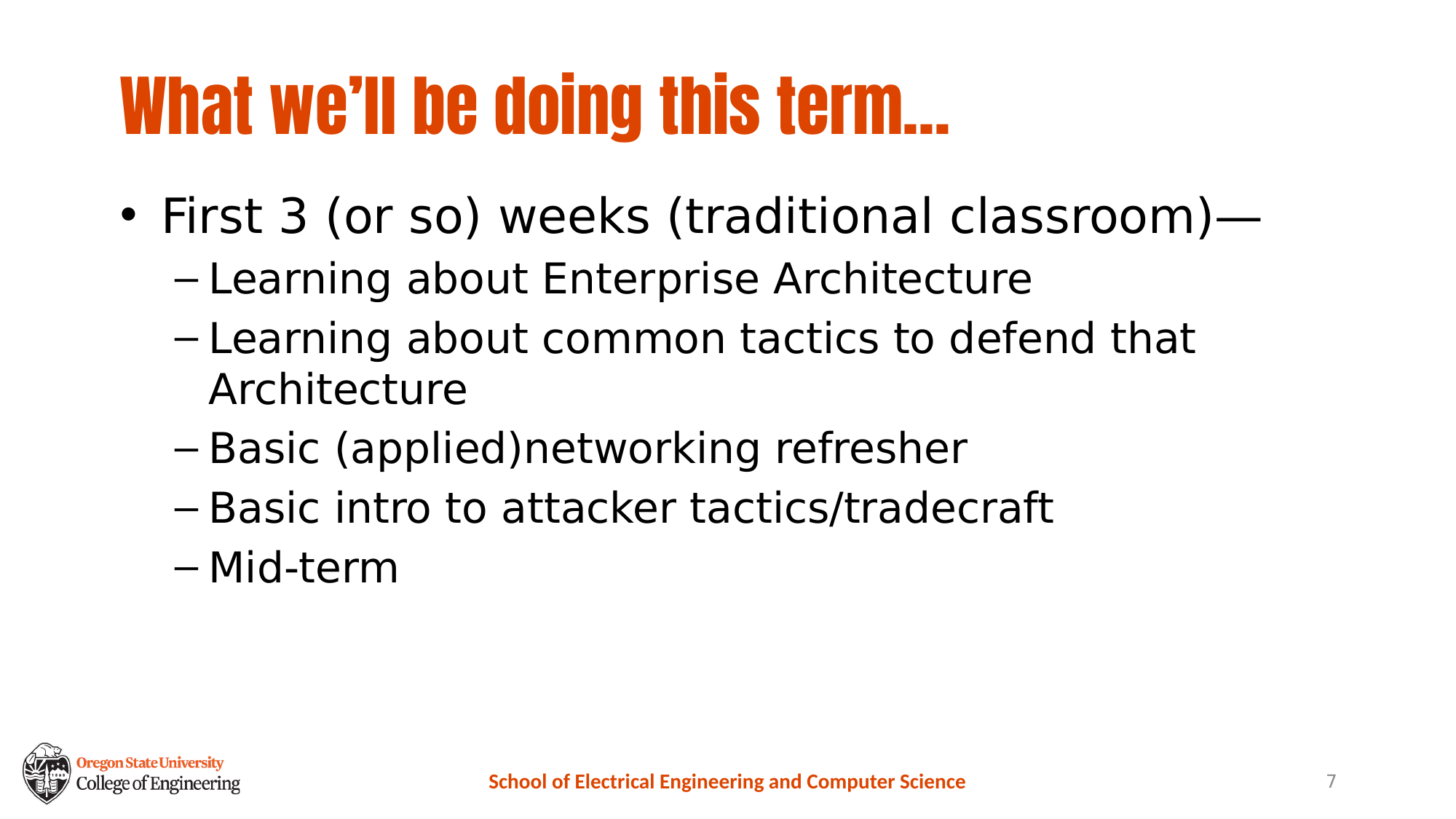

# What we’ll be doing this term…
First 3 (or so) weeks (traditional classroom)—
Learning about Enterprise Architecture
Learning about common tactics to defend that Architecture
Basic (applied)networking refresher
Basic intro to attacker tactics/tradecraft
Mid-term
7